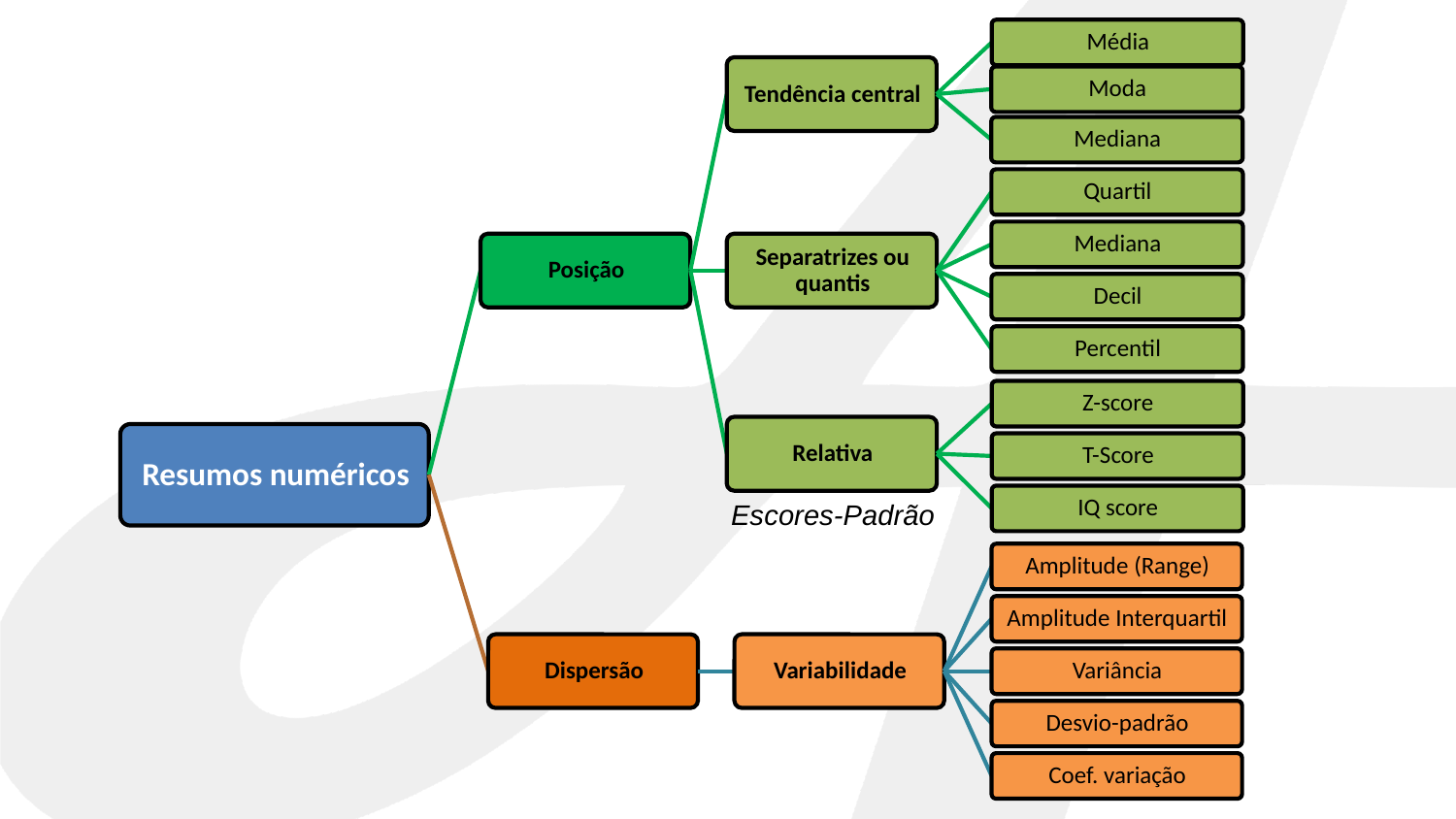

Resumos numéricos

Posição

Tendência central

Média

Moda

Mediana

Separatrizes ou quantis

Quartil

Mediana

Decil

Percentil

Relativa

Z-score

T-Score

IQ score

Dispersão

Variabilidade

Amplitude (Range)

Amplitude Interquartil

Variância

Desvio-padrão

Coef. variação
Escores-Padrão